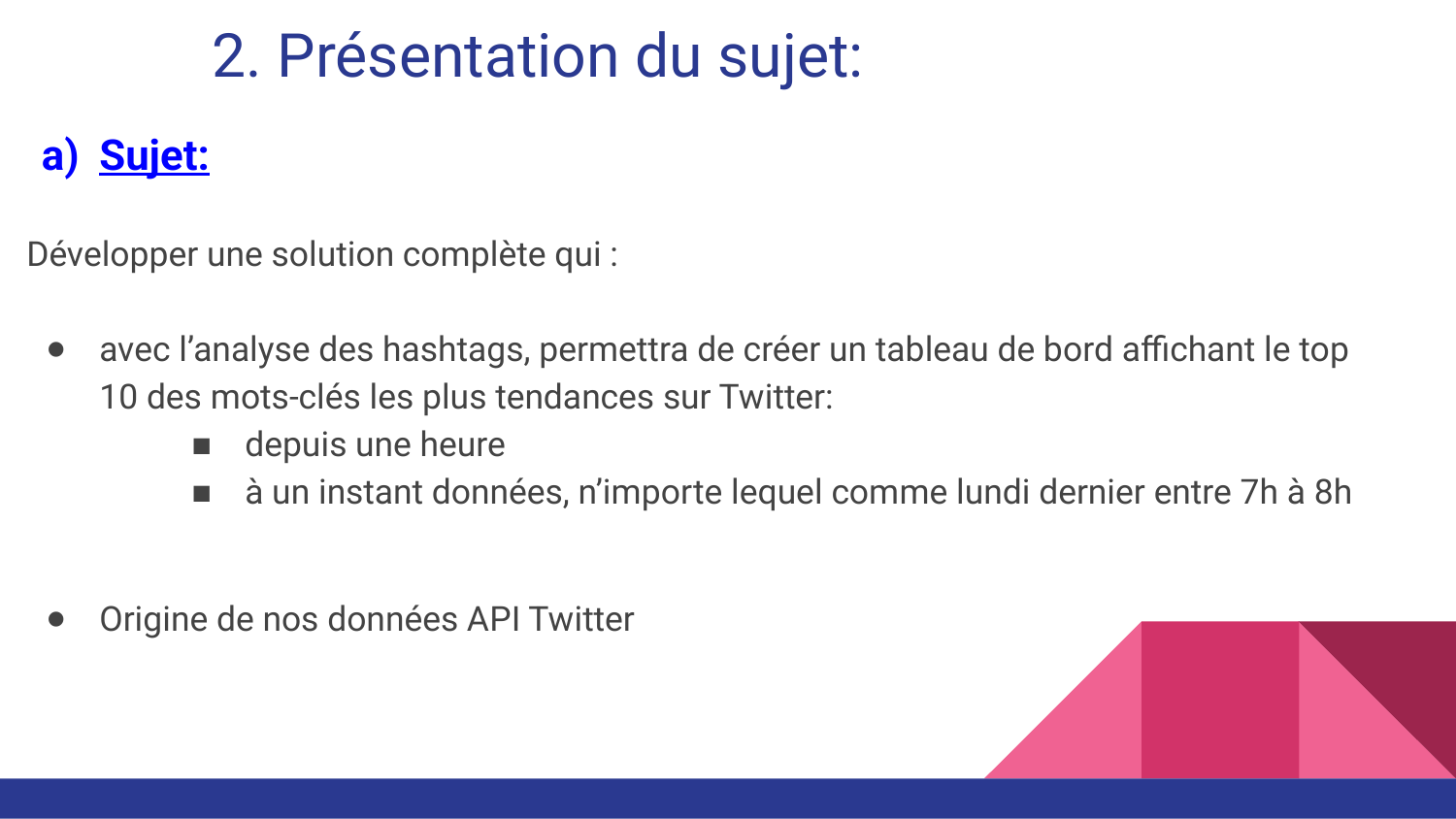

# 2. Présentation du sujet:
Sujet:

Développer une solution complète qui :

avec l’analyse des hashtags, permettra de créer un tableau de bord affichant le top 10 des mots-clés les plus tendances sur Twitter:
depuis une heure
à un instant données, n’importe lequel comme lundi dernier entre 7h à 8h

Origine de nos données API Twitter